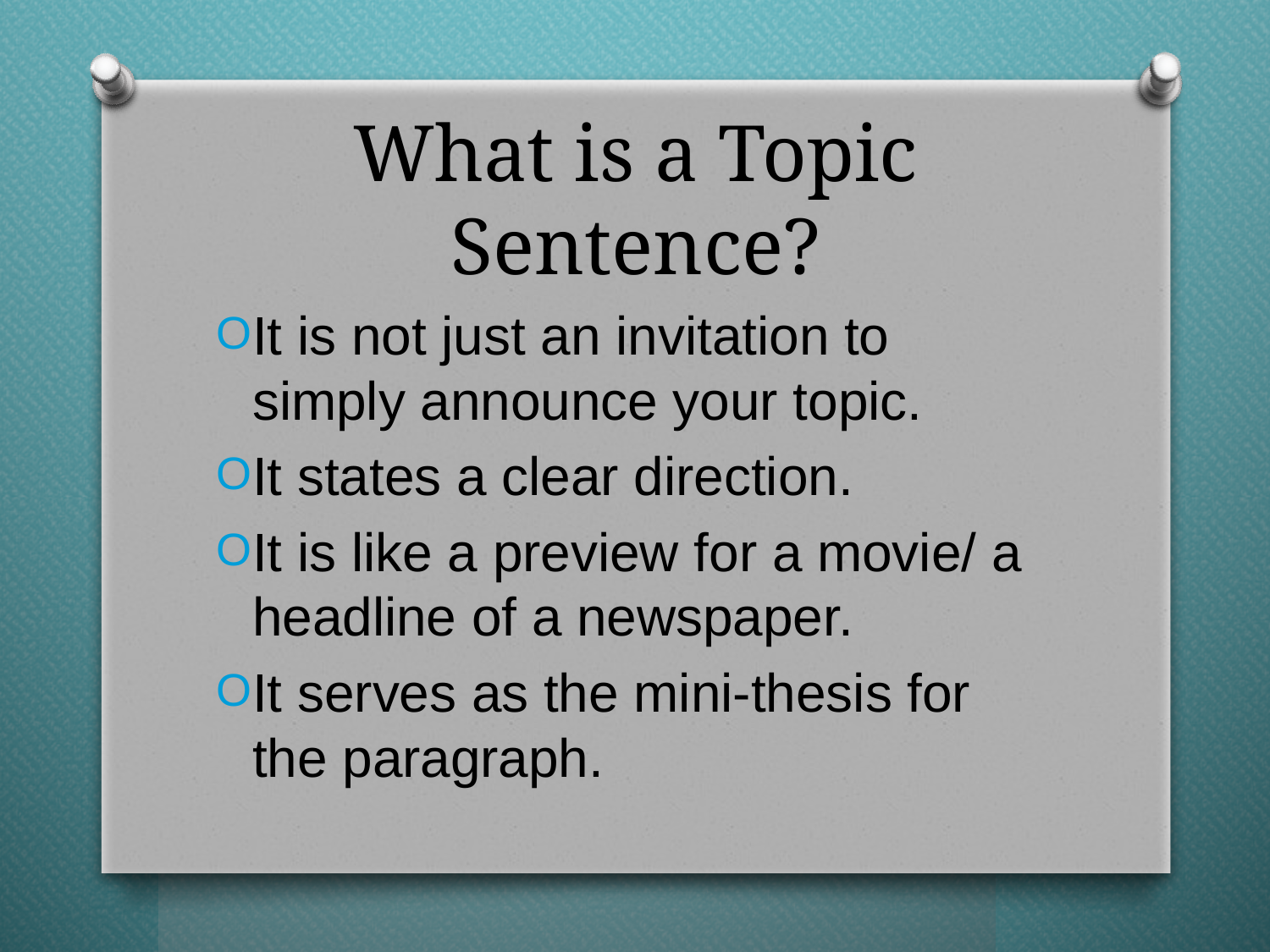

# What is a Topic Sentence?
It is not just an invitation to simply announce your topic.
It states a clear direction.
It is like a preview for a movie/ a headline of a newspaper.
It serves as the mini-thesis for the paragraph.